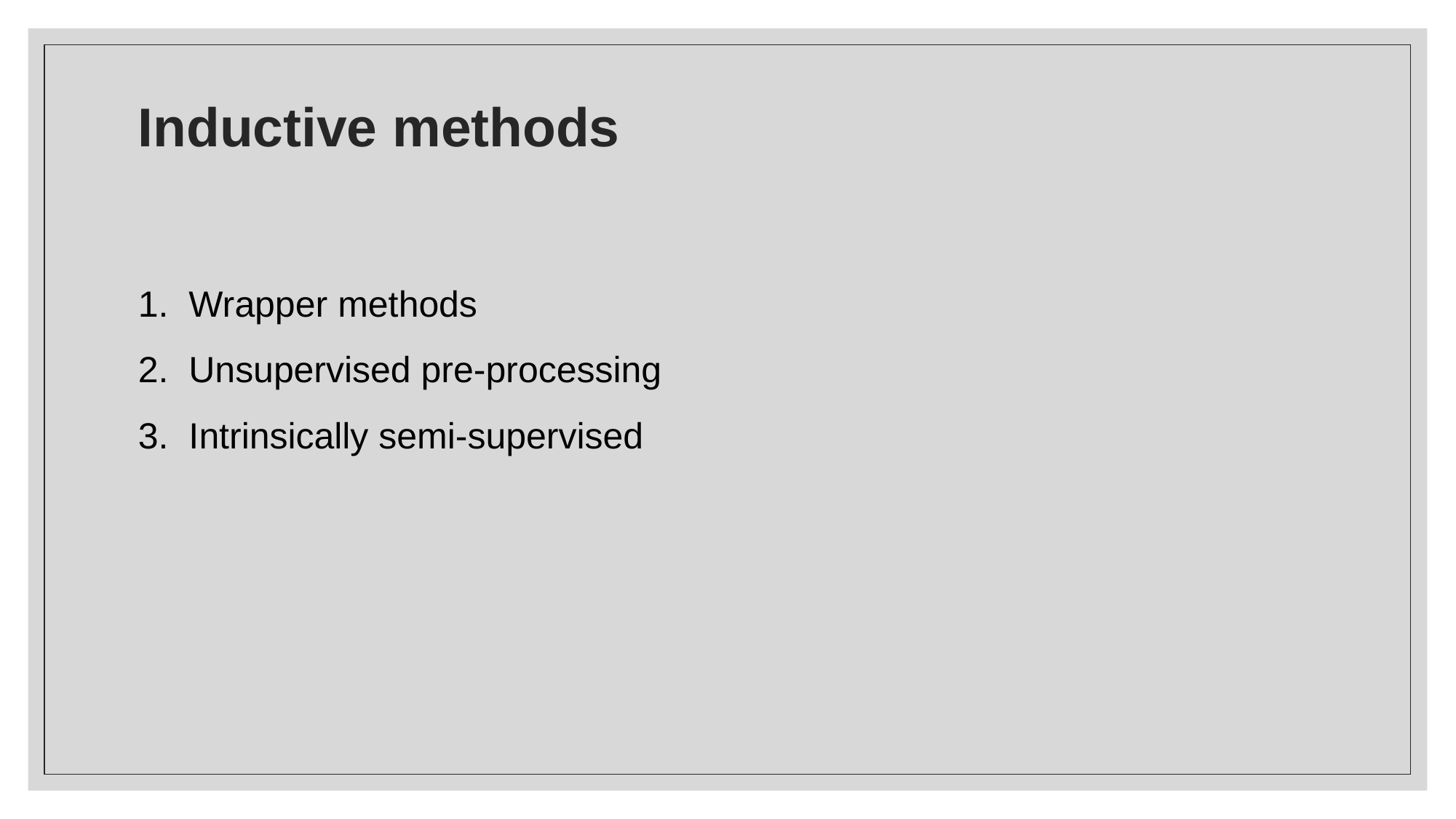

# Inductive methods

1.  Wrapper methods
2.  Unsupervised pre-processing
3.  Intrinsically semi-supervised